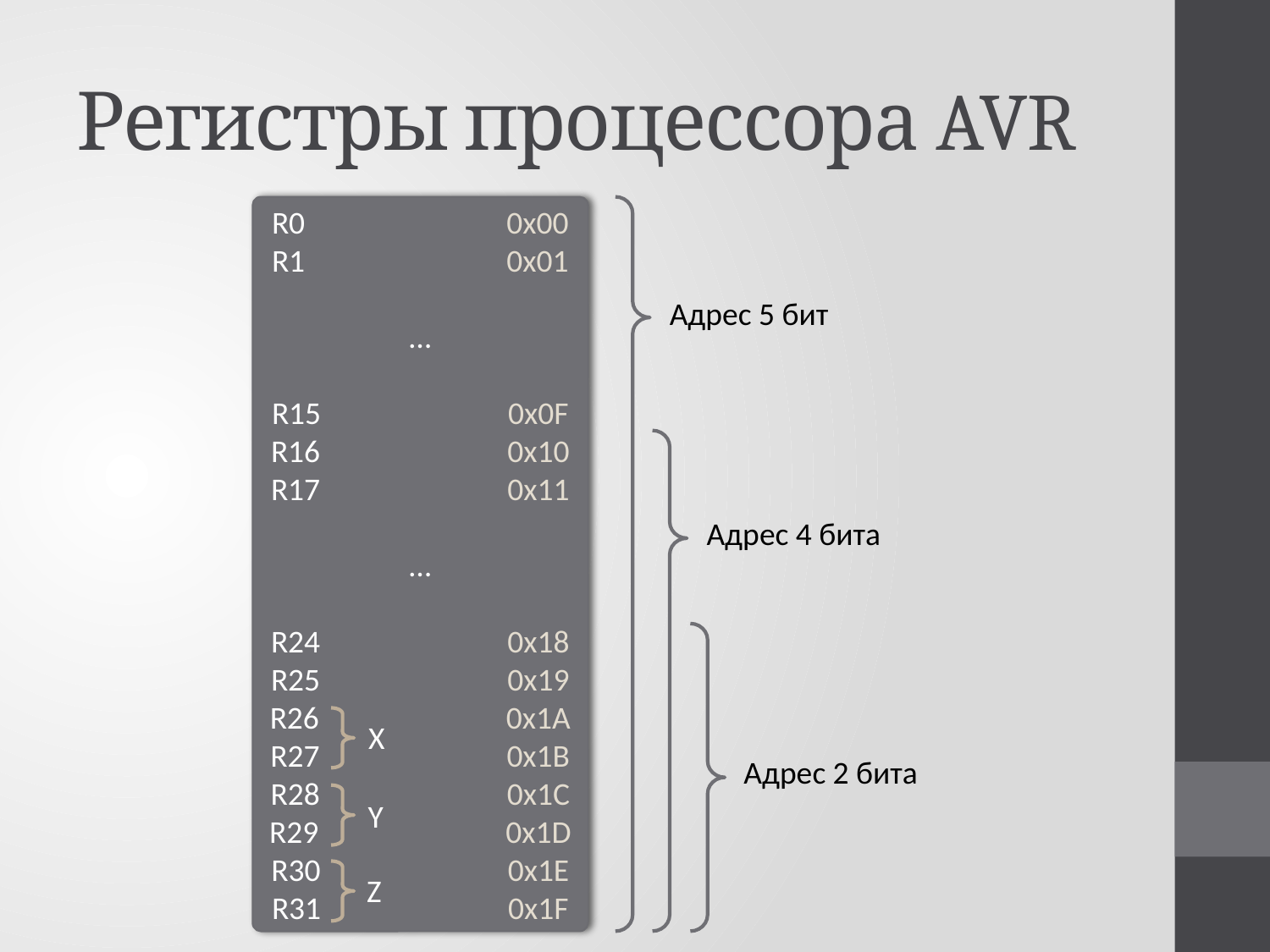

# Регистры процессора AVR
R0                            0x00
R1                            0x01

…

R15                          0x0F
R16                          0x10
R17                          0x11

…

R24                          0x18
R25                          0x19
R26                          0x1A
R27                          0x1B
R28                          0x1C
R29                          0x1D
R30                          0x1E
R31                          0x1F

Адрес 5 бит

Адрес 4 бита

X
Адрес 2 бита

Y

Z